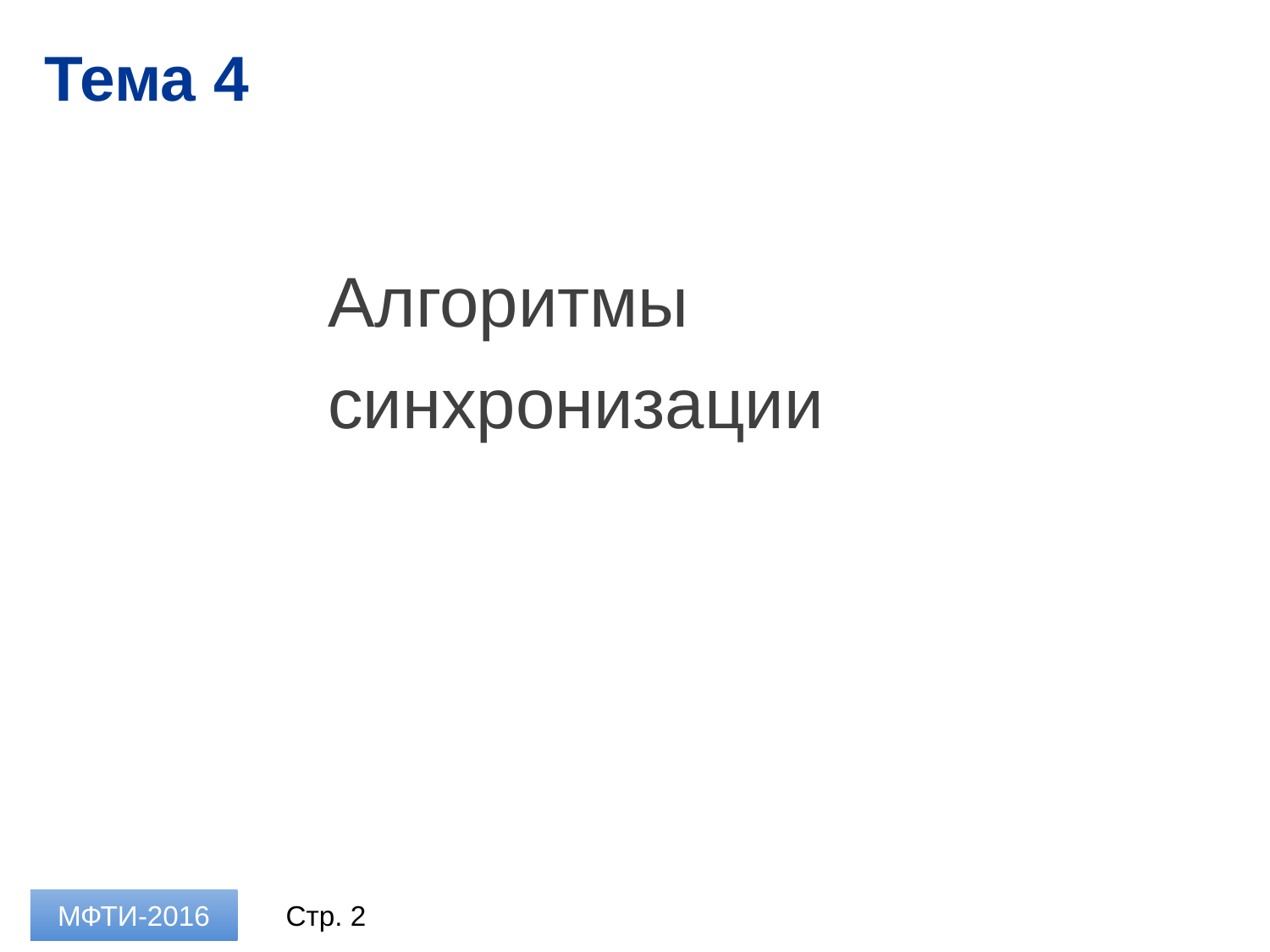

# Тема 4

Алгоритмы синхронизации
МФТИ-2016
Стр. 2